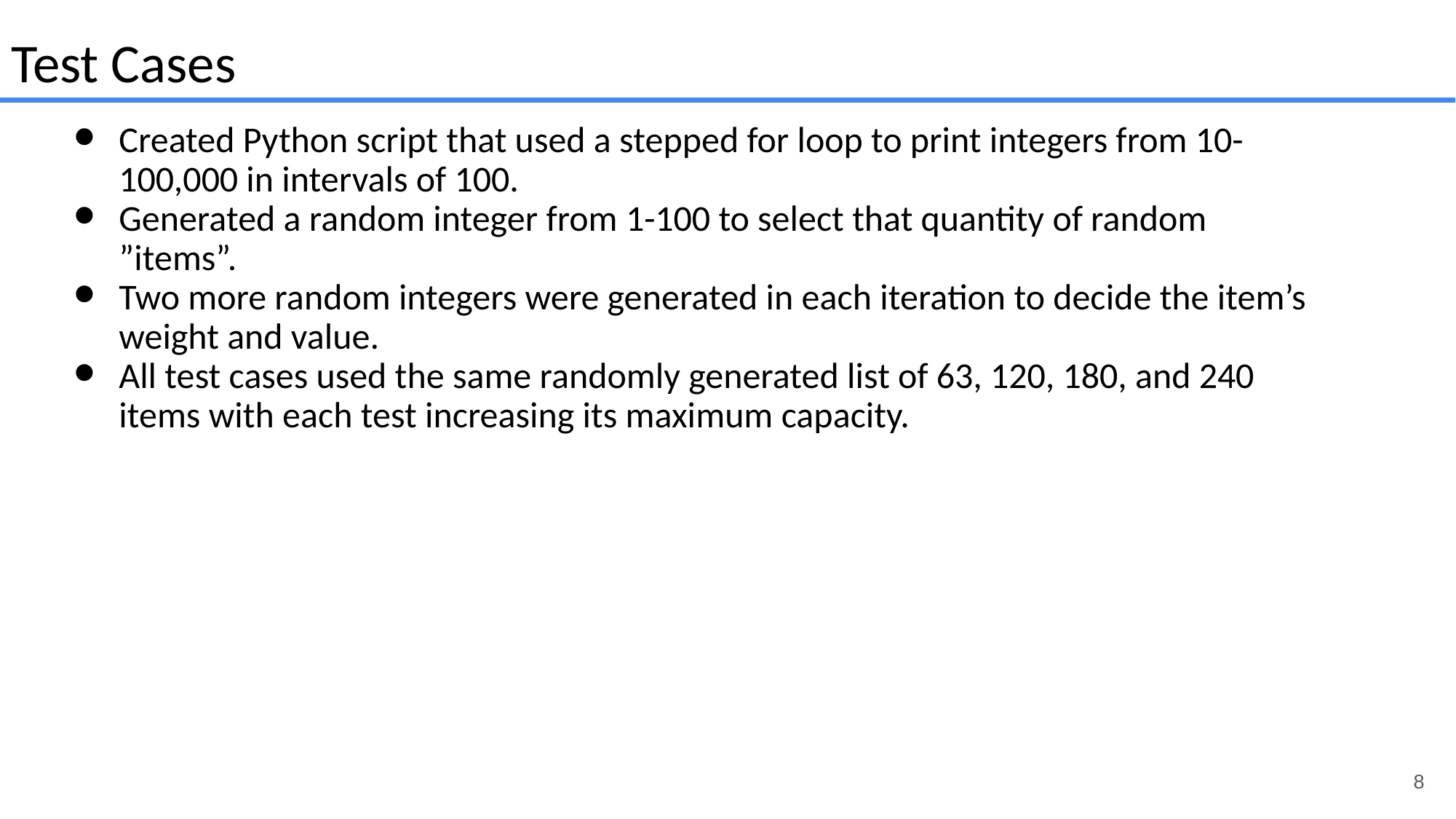

Test Cases
Created Python script that used a stepped for loop to print integers from 10-100,000 in intervals of 100.
Generated a random integer from 1-100 to select that quantity of random ”items”.
Two more random integers were generated in each iteration to decide the item’s weight and value.
All test cases used the same randomly generated list of 63, 120, 180, and 240 items with each test increasing its maximum capacity.

8